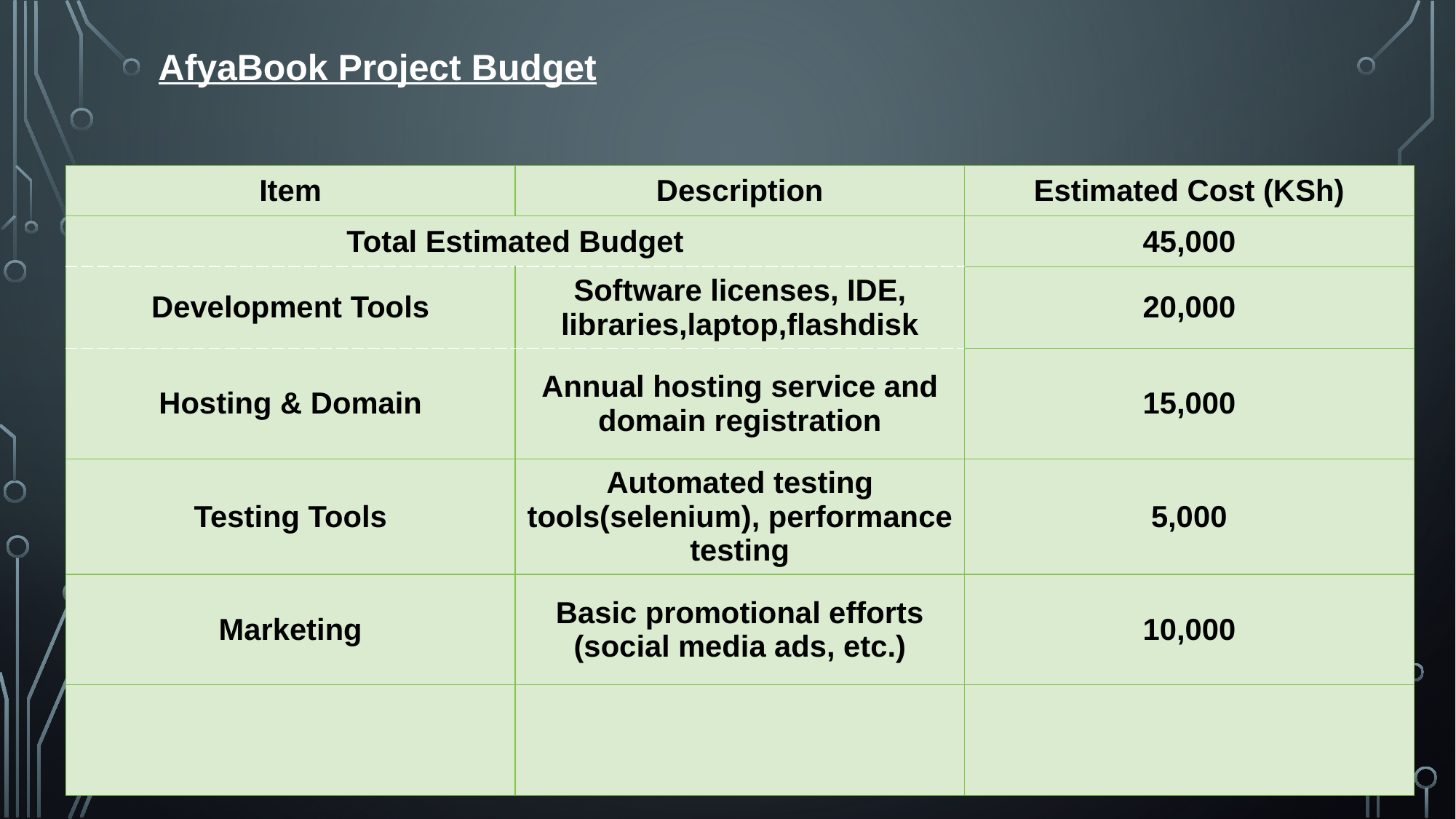

AfyaBook Project Budget
| Item | Description | Estimated Cost (KSh) |
| --- | --- | --- |
| Total Estimated Budget |  | 45,000 |
| Development Tools | Software licenses, IDE, libraries,laptop,flashdisk | 20,000 |
| Hosting & Domain | Annual hosting service and domain registration | 15,000 |
| Testing Tools | Automated testing tools(selenium), performance testing | 5,000 |
| Marketing | Basic promotional efforts (social media ads, etc.) | 10,000 |
|  |  |  |